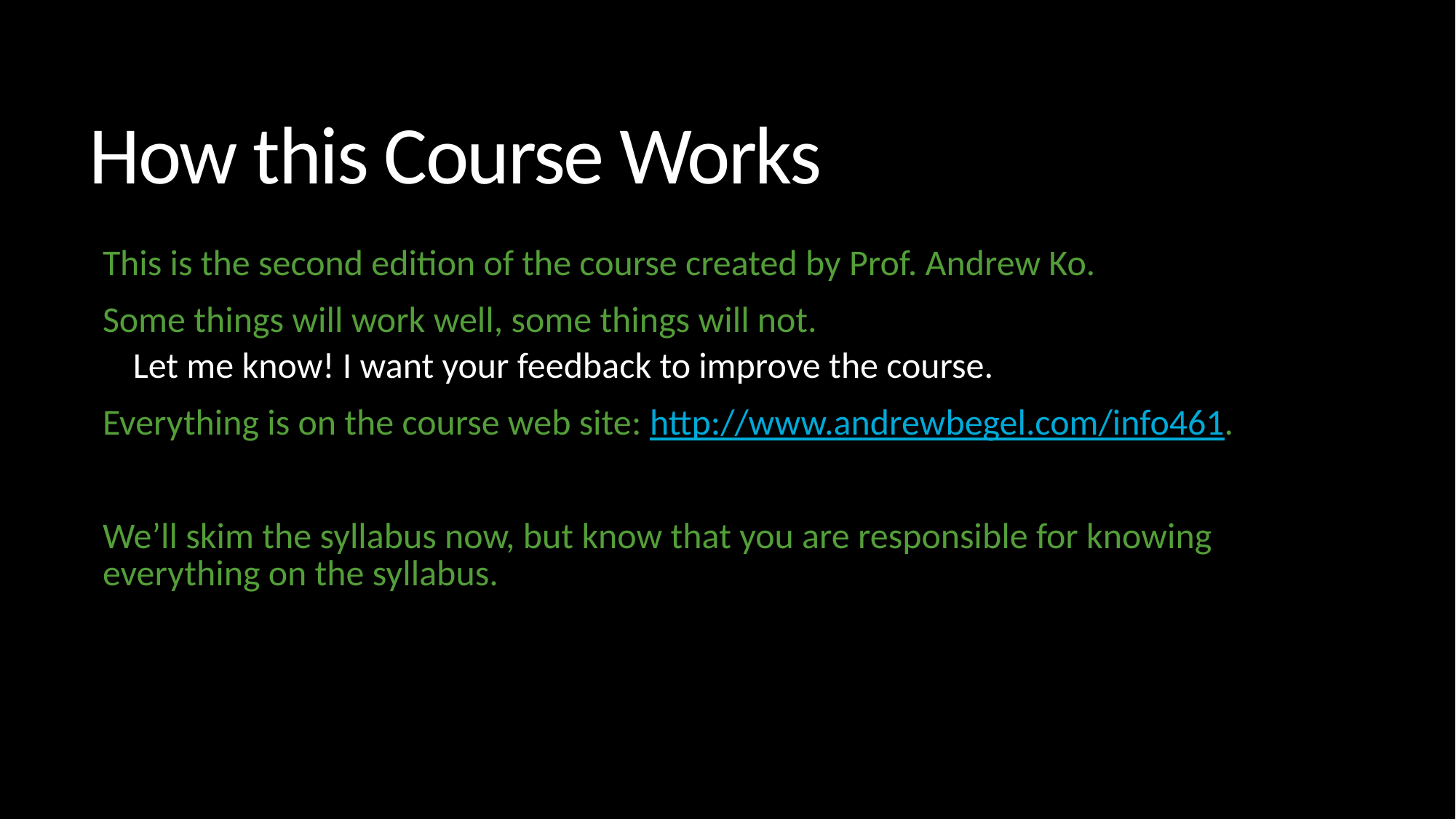

# How this Course Works
This is the second edition of the course created by Prof. Andrew Ko.
Some things will work well, some things will not.
Let me know! I want your feedback to improve the course.
Everything is on the course web site: http://www.andrewbegel.com/info461.

We’ll skim the syllabus now, but know that you are responsible for knowing everything on the syllabus.